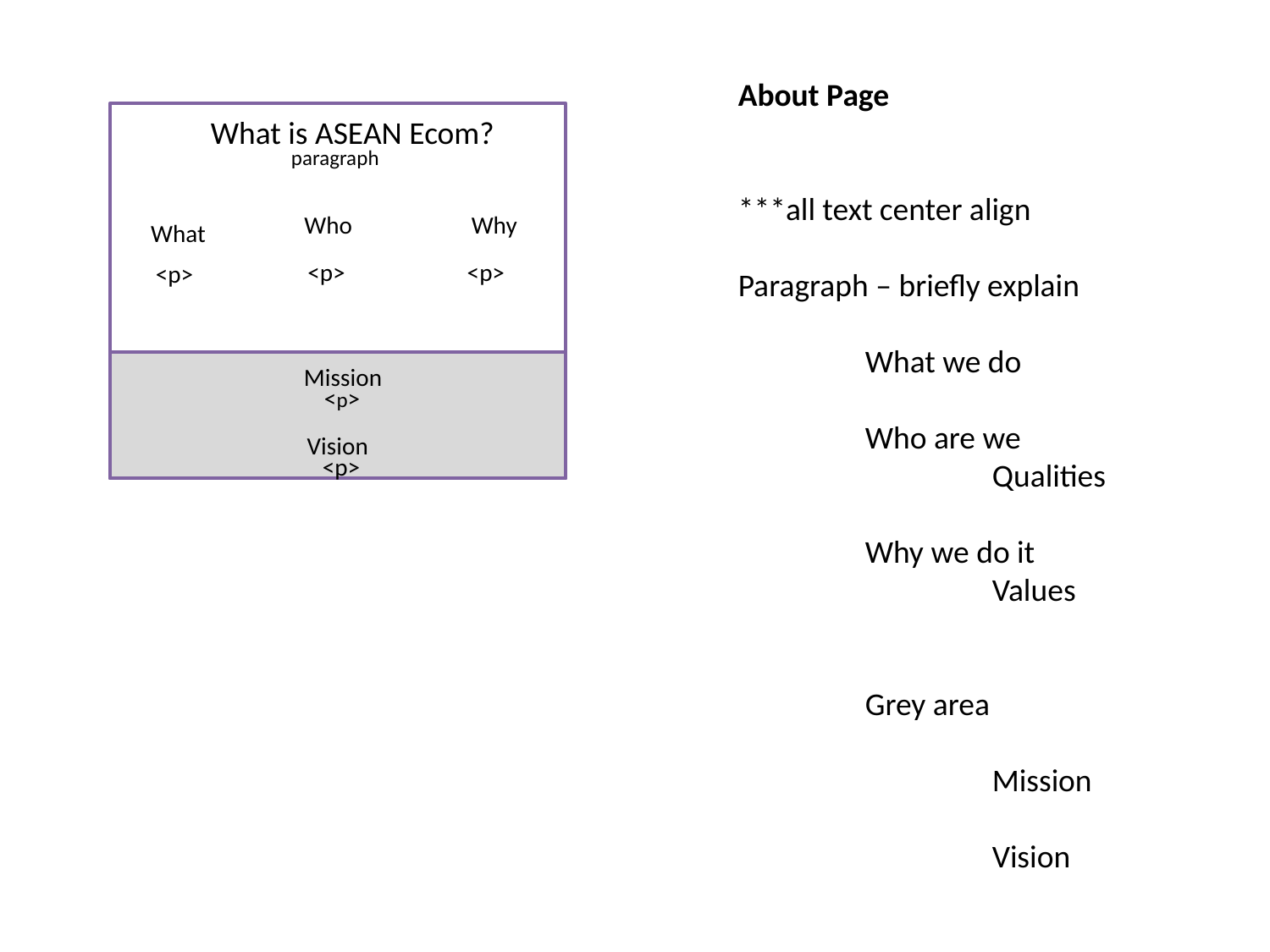

About Page

***all text center align

Paragraph – briefly explain

	What we do

	Who are we
		Qualities

	Why we do it
		Values

	Grey area

		Mission

		Vision

What is ASEAN Ecom?
paragraph
Who

Why

What

<p>

<p>
<p>

Mission
<p>
Vision
<p>